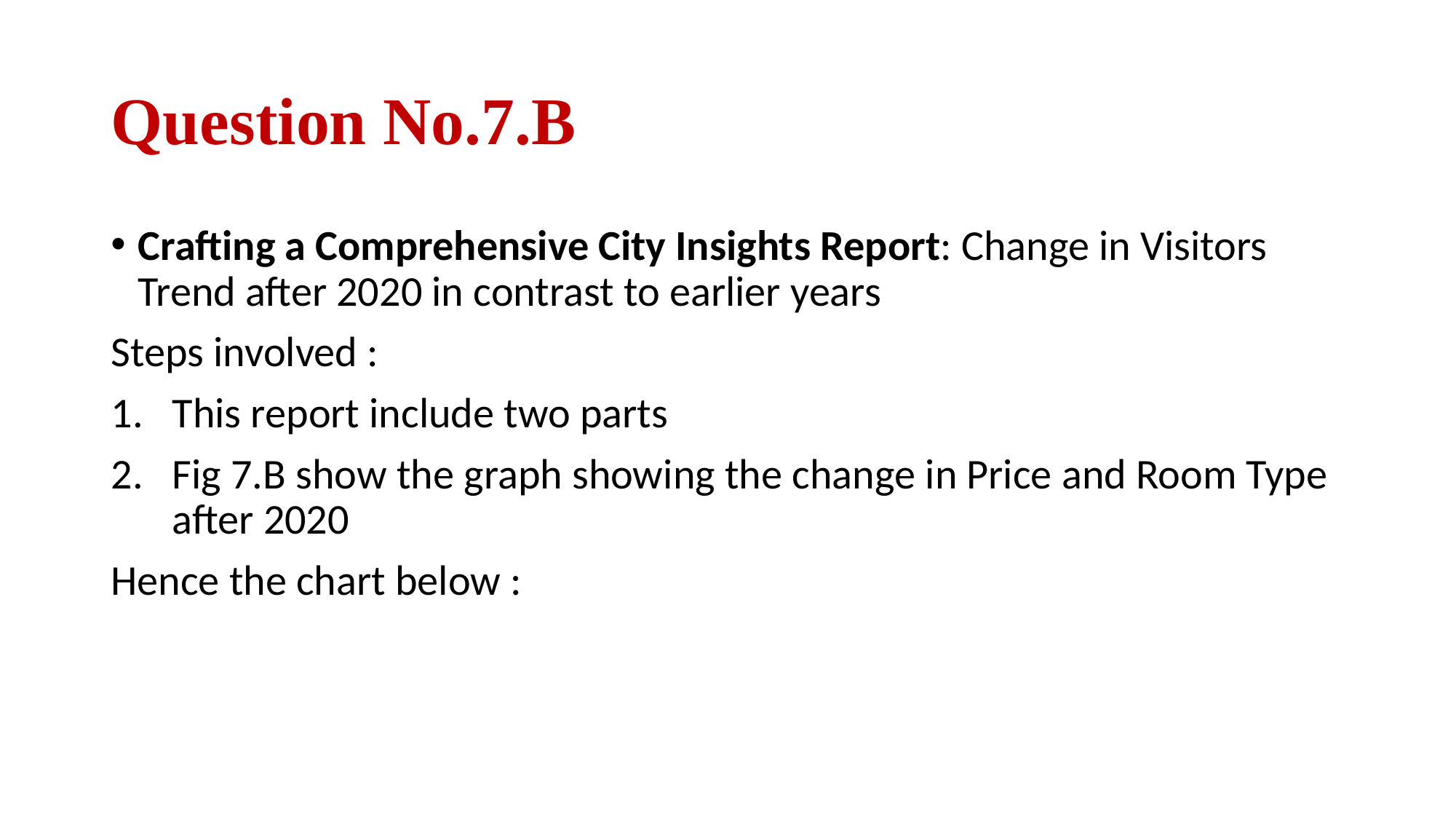

# Question No.7.B
Crafting a Comprehensive City Insights Report: Change in Visitors Trend after 2020 in contrast to earlier years
Steps involved :
This report include two parts
Fig 7.B show the graph showing the change in Price and Room Type after 2020
Hence the chart below :